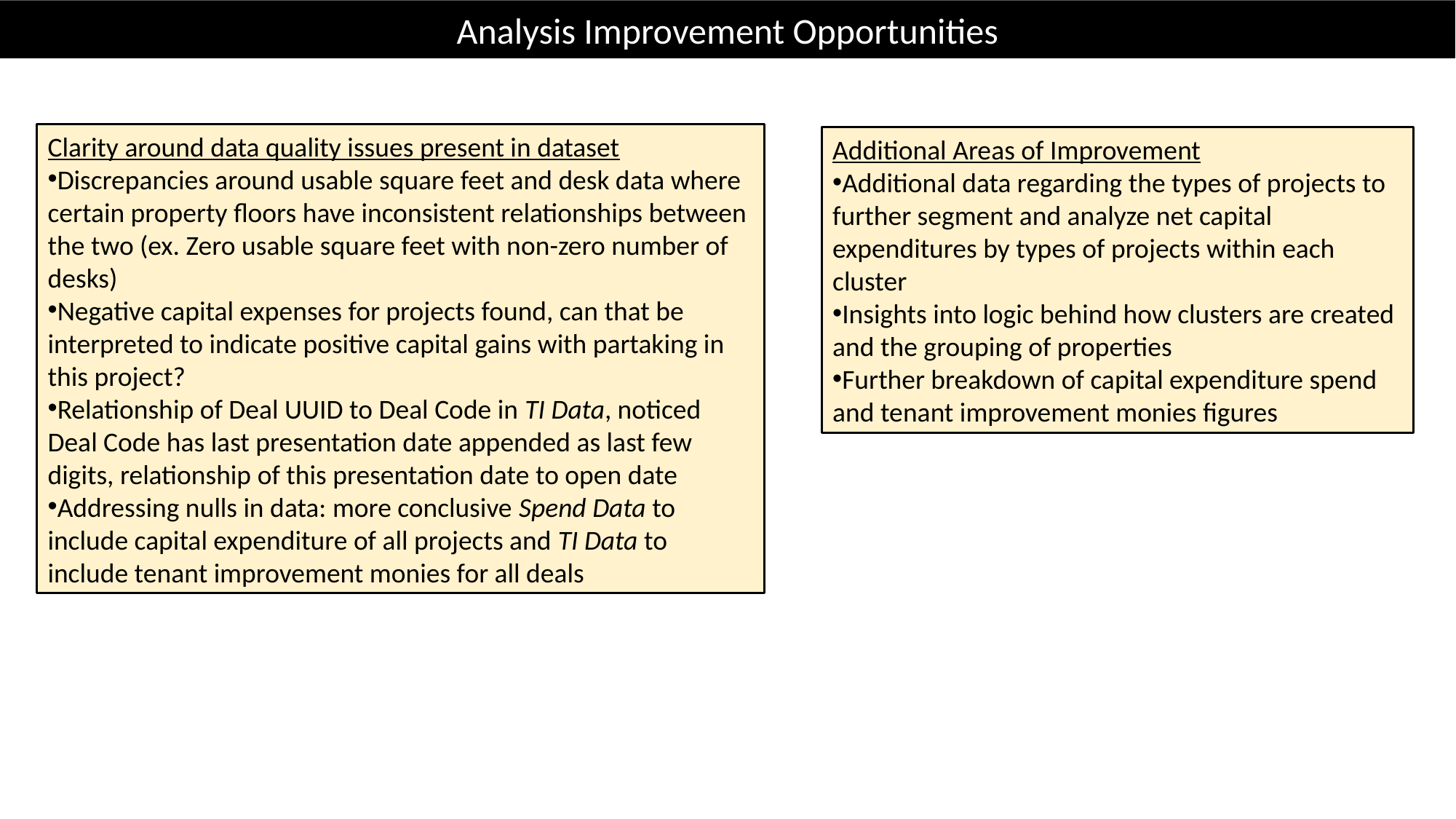

Analysis Improvement Opportunities
Clarity around data quality issues present in dataset
Discrepancies around usable square feet and desk data where certain property floors have inconsistent relationships between the two (ex. Zero usable square feet with non-zero number of desks)
Negative capital expenses for projects found, can that be interpreted to indicate positive capital gains with partaking in this project?
Relationship of Deal UUID to Deal Code in TI Data, noticed Deal Code has last presentation date appended as last few digits, relationship of this presentation date to open date
Addressing nulls in data: more conclusive Spend Data to include capital expenditure of all projects and TI Data to include tenant improvement monies for all deals
Additional Areas of Improvement
Additional data regarding the types of projects to further segment and analyze net capital expenditures by types of projects within each cluster
Insights into logic behind how clusters are created and the grouping of properties
Further breakdown of capital expenditure spend and tenant improvement monies figures